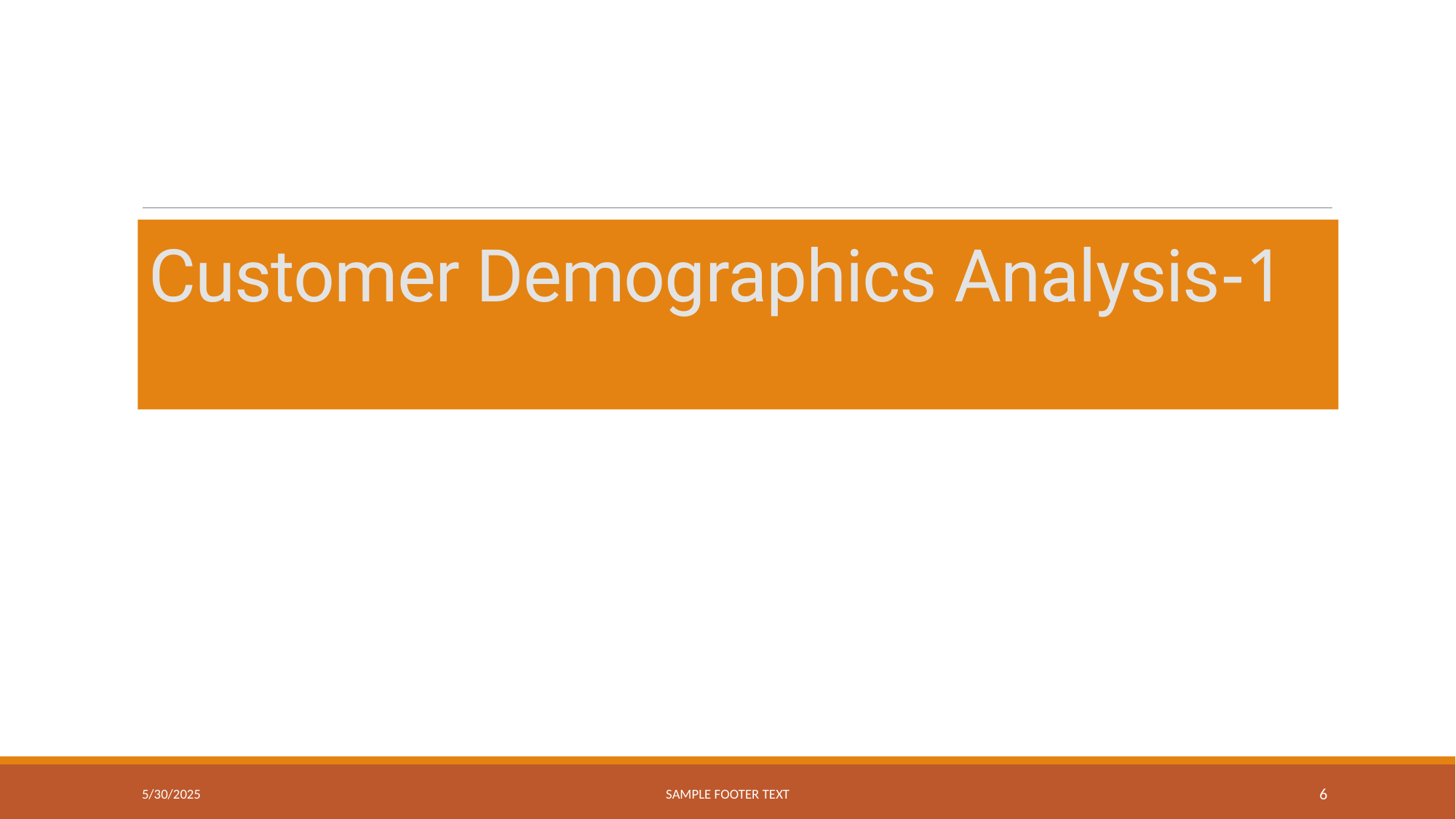

# 1-Customer Demographics Analysis
5/30/2025
Sample Footer Text
6